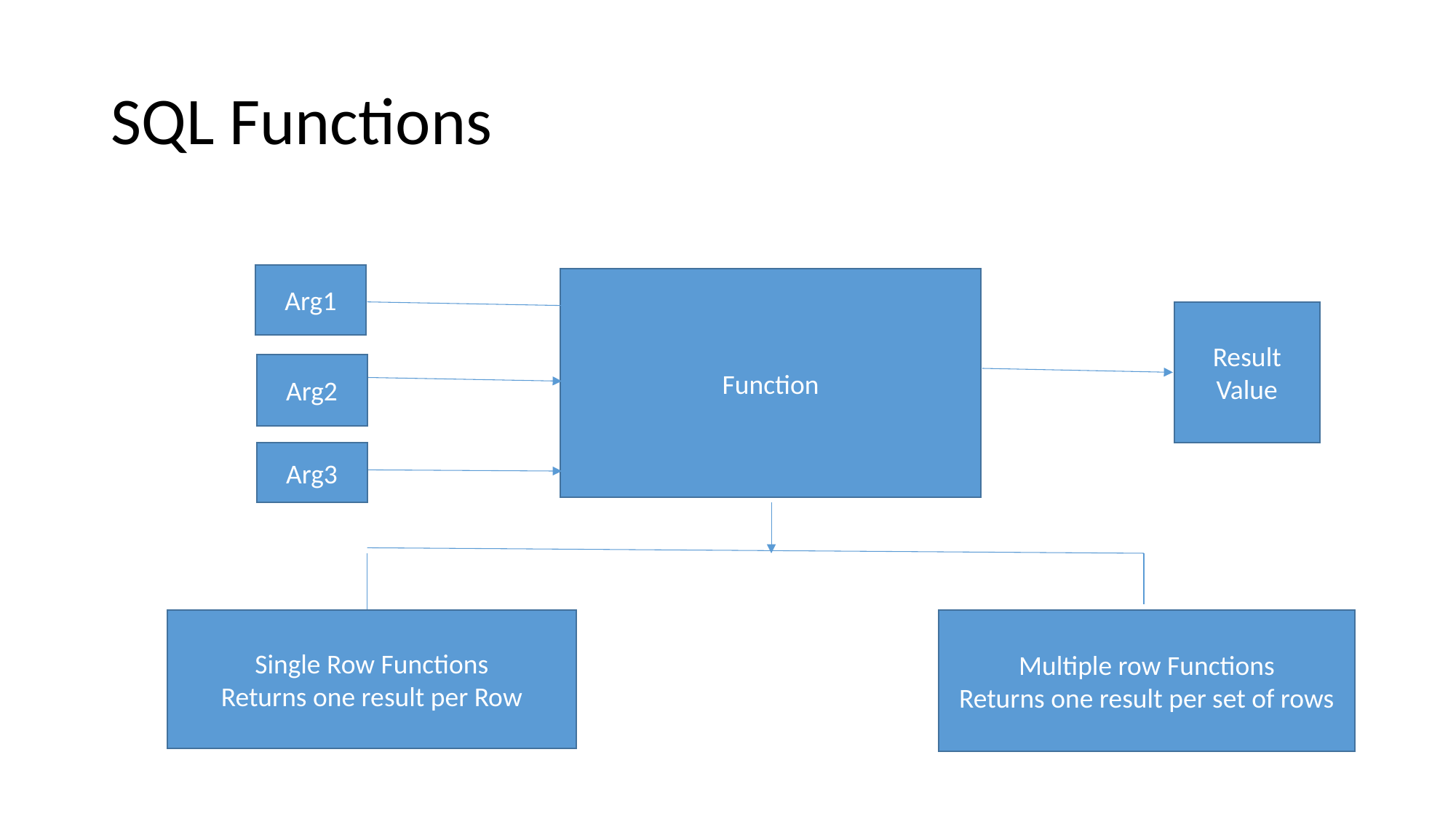

# SQL Functions

Arg1
Function
Result Value
Arg2
Arg3
Single Row Functions
Returns one result per Row
Multiple row Functions
Returns one result per set of rows